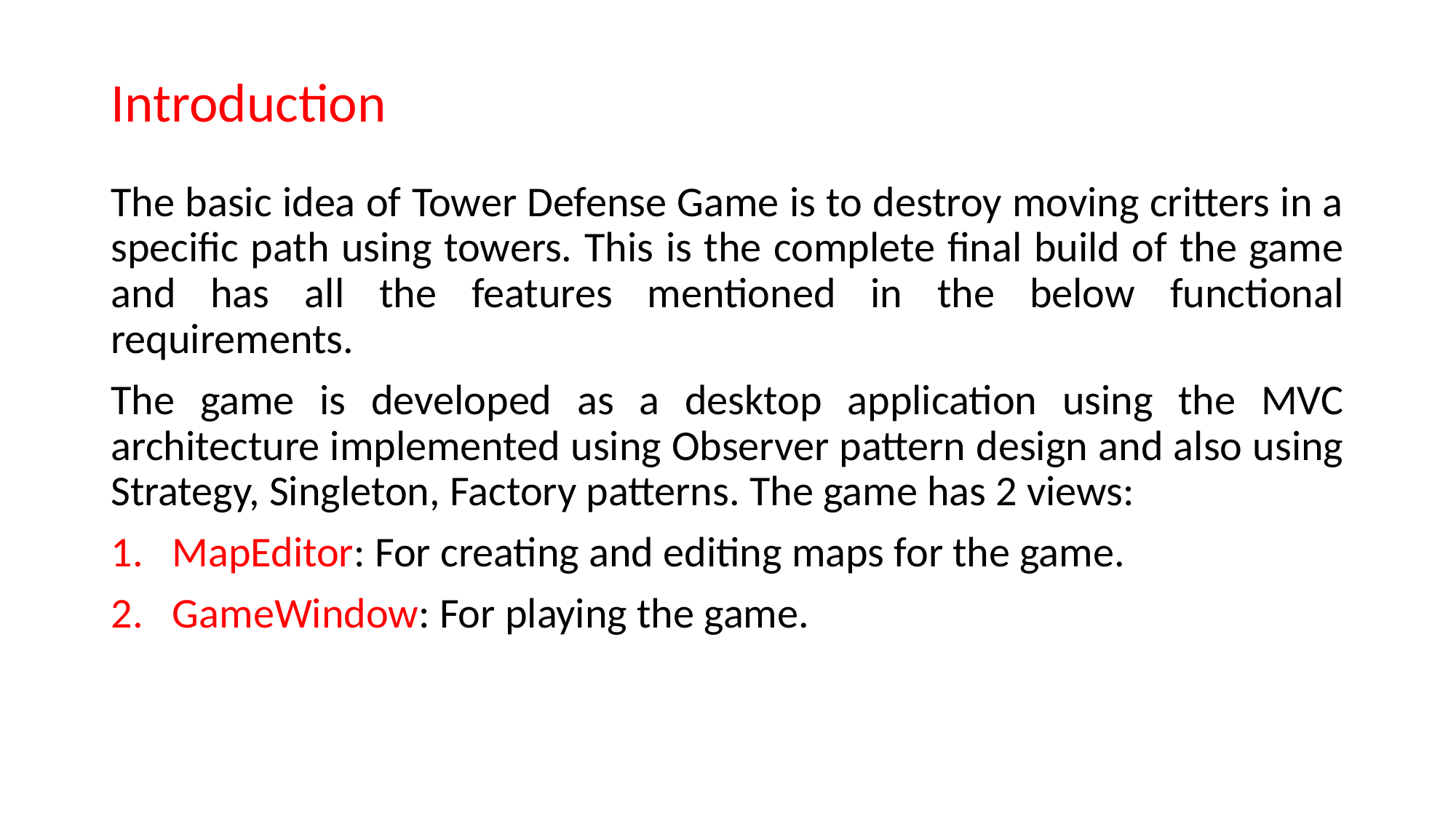

# Introduction

The basic idea of Tower Defense Game is to destroy moving critters in a specific path using towers. This is the complete final build of the game and has all the features mentioned in the below functional requirements.
The game is developed as a desktop application using the MVC architecture implemented using Observer pattern design and also using Strategy, Singleton, Factory patterns. The game has 2 views:
MapEditor: For creating and editing maps for the game.
GameWindow: For playing the game.